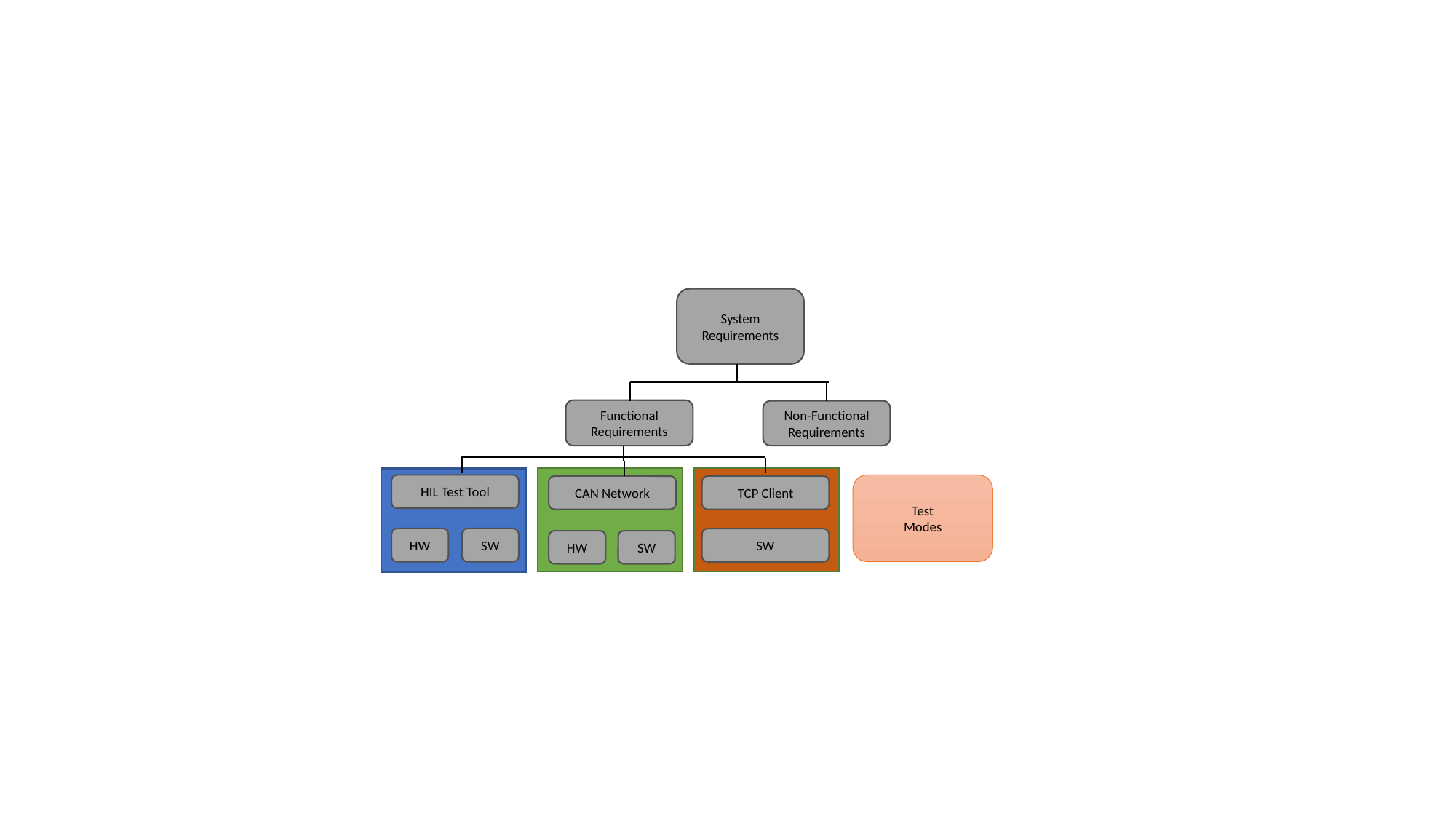

System Requirements
Functional Requirements
Non-Functional Requirements

HIL Test Tool
Test
Modes
CAN Network
TCP Client
HW
SW
SW
HW
SW